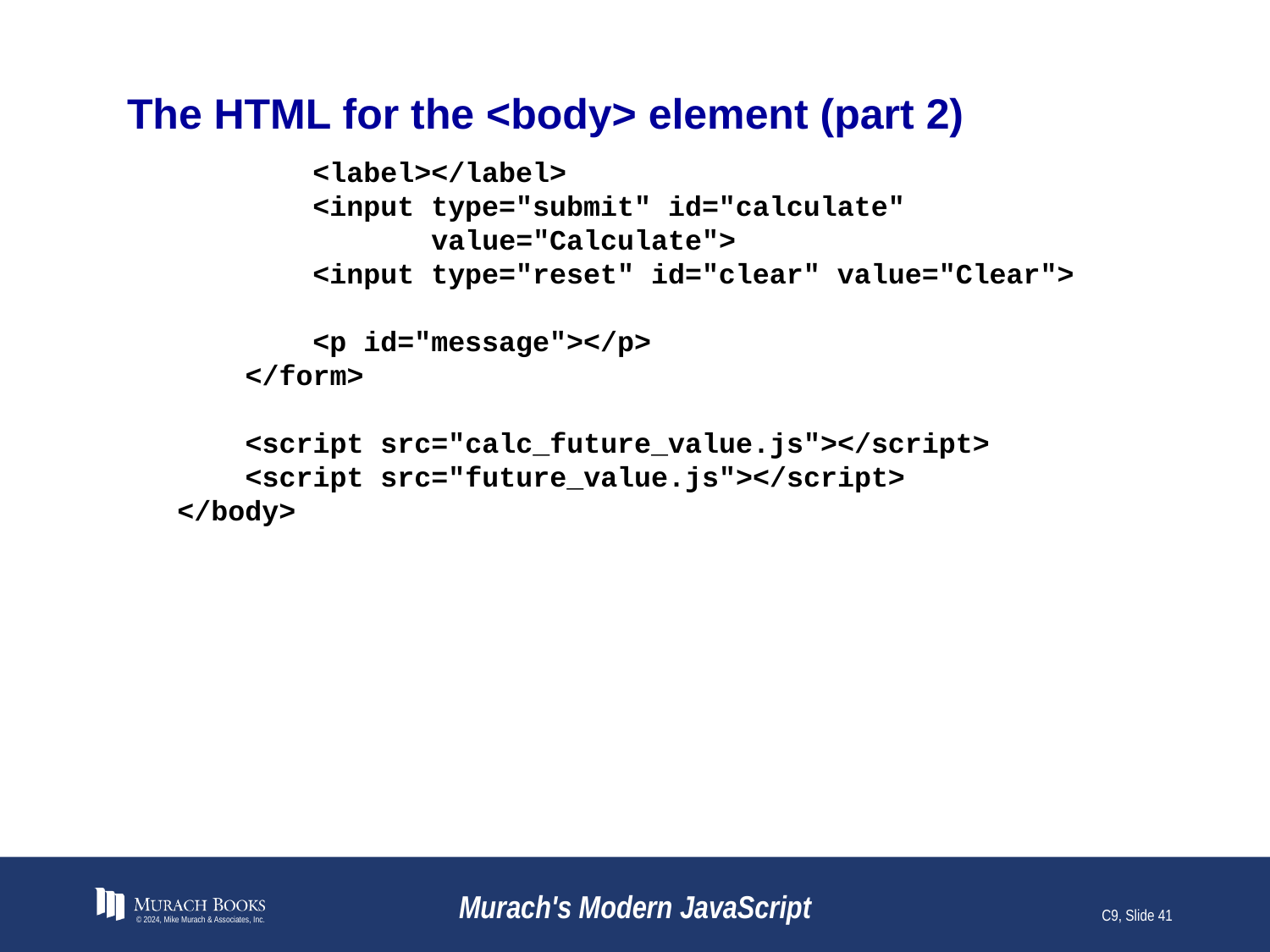

# The HTML for the <body> element (part 2)
        <label></label>
        <input type="submit" id="calculate"
               value="Calculate">
        <input type="reset" id="clear" value="Clear">

        <p id="message"></p>
    </form>

    <script src="calc_future_value.js"></script>
    <script src="future_value.js"></script>
</body>
© 2024, Mike Murach & Associates, Inc.
Murach's Modern JavaScript

C9, Slide 41